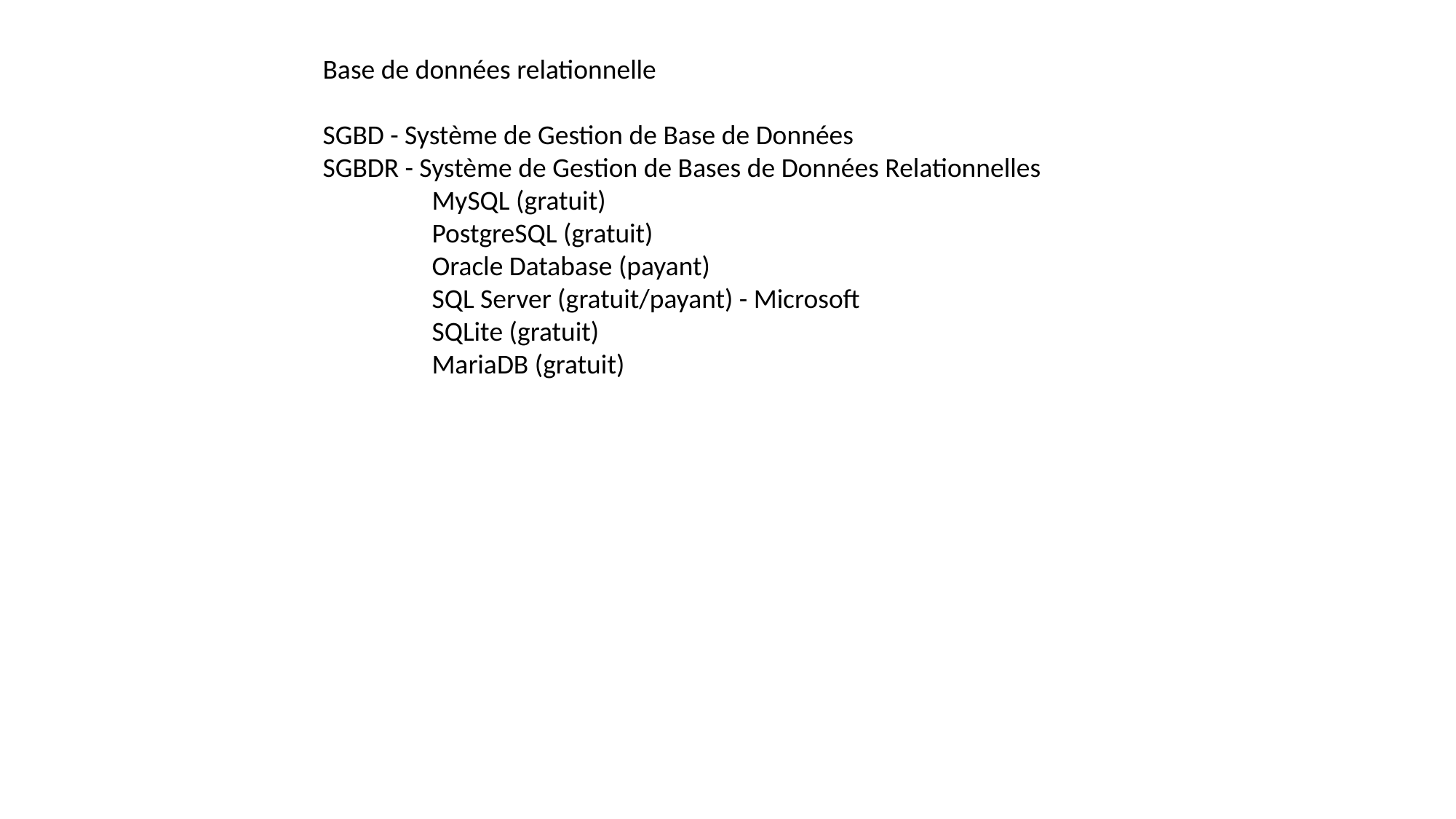

Base de données relationnelle

SGBD - Système de Gestion de Base de Données
SGBDR - Système de Gestion de Bases de Données Relationnelles
	MySQL (gratuit)
	PostgreSQL (gratuit)
	Oracle Database (payant)
	SQL Server (gratuit/payant) - Microsoft
	SQLite (gratuit)
	MariaDB (gratuit)